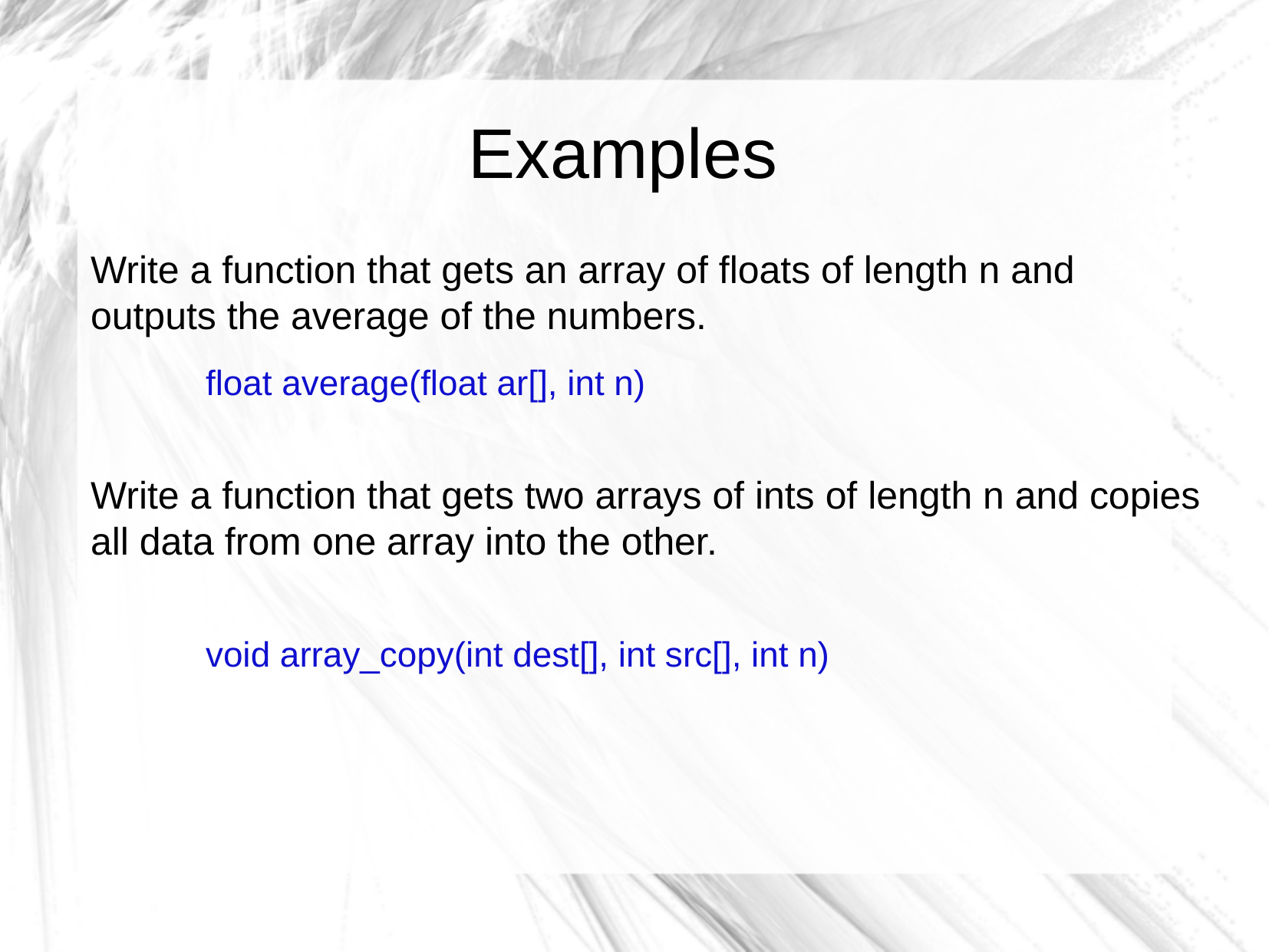

Examples
Write a function that gets an array of floats of length n and outputs the average of the numbers.
	float average(float ar[], int n)
Write a function that gets two arrays of ints of length n and copies all data from one array into the other.
	void array_copy(int dest[], int src[], int n)